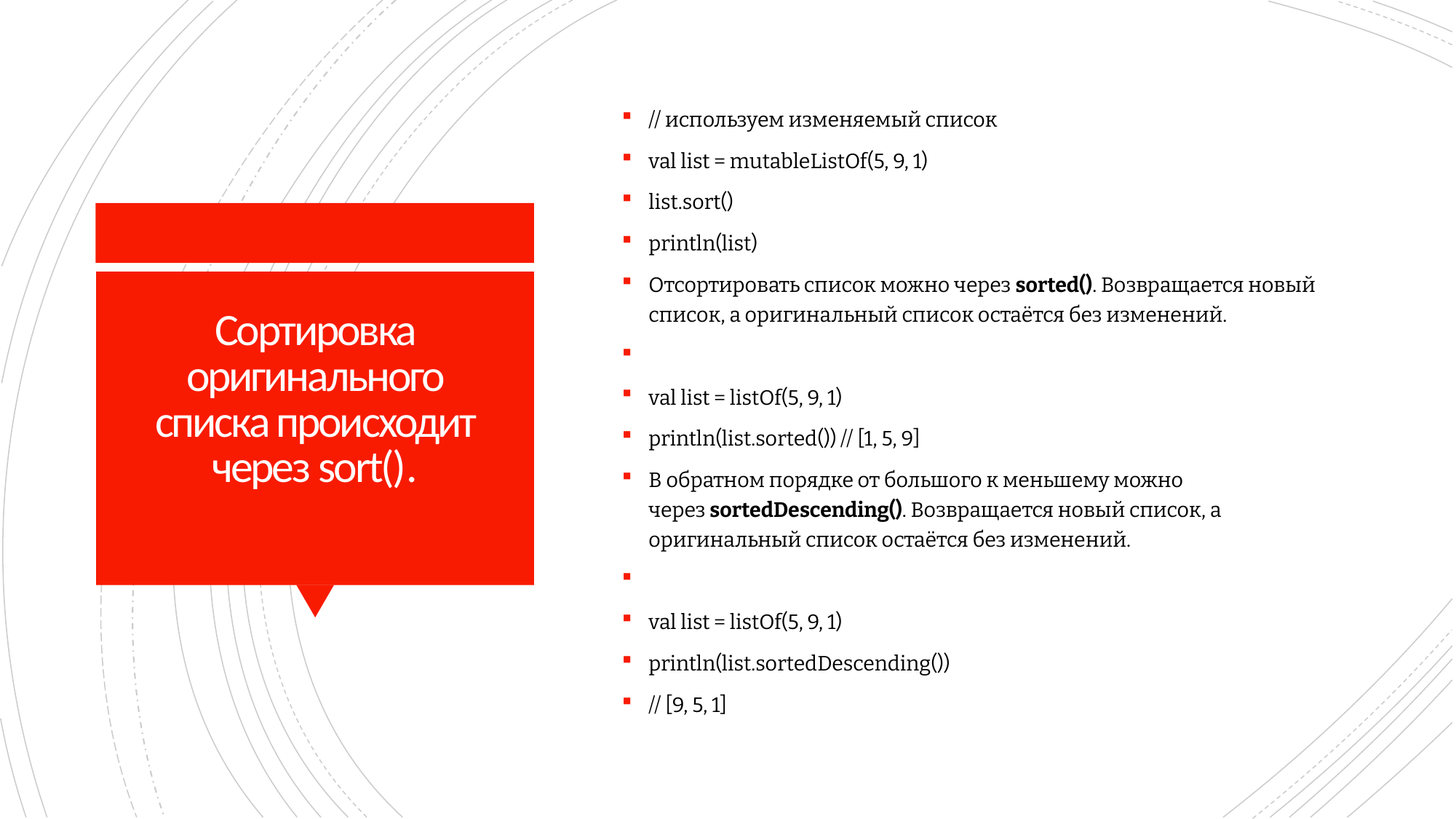

// используем изменяемый список
val list = mutableListOf(5, 9, 1)
list.sort()
println(list)
Отсортировать список можно через sorted(). Возвращается новый список, а оригинальный список остаётся без изменений.

val list = listOf(5, 9, 1)
println(list.sorted()) // [1, 5, 9]
В обратном порядке от большого к меньшему можно через sortedDescending(). Возвращается новый список, а оригинальный список остаётся без изменений.

val list = listOf(5, 9, 1)
println(list.sortedDescending())
// [9, 5, 1]

# Сортировка оригинального списка происходит через sort().